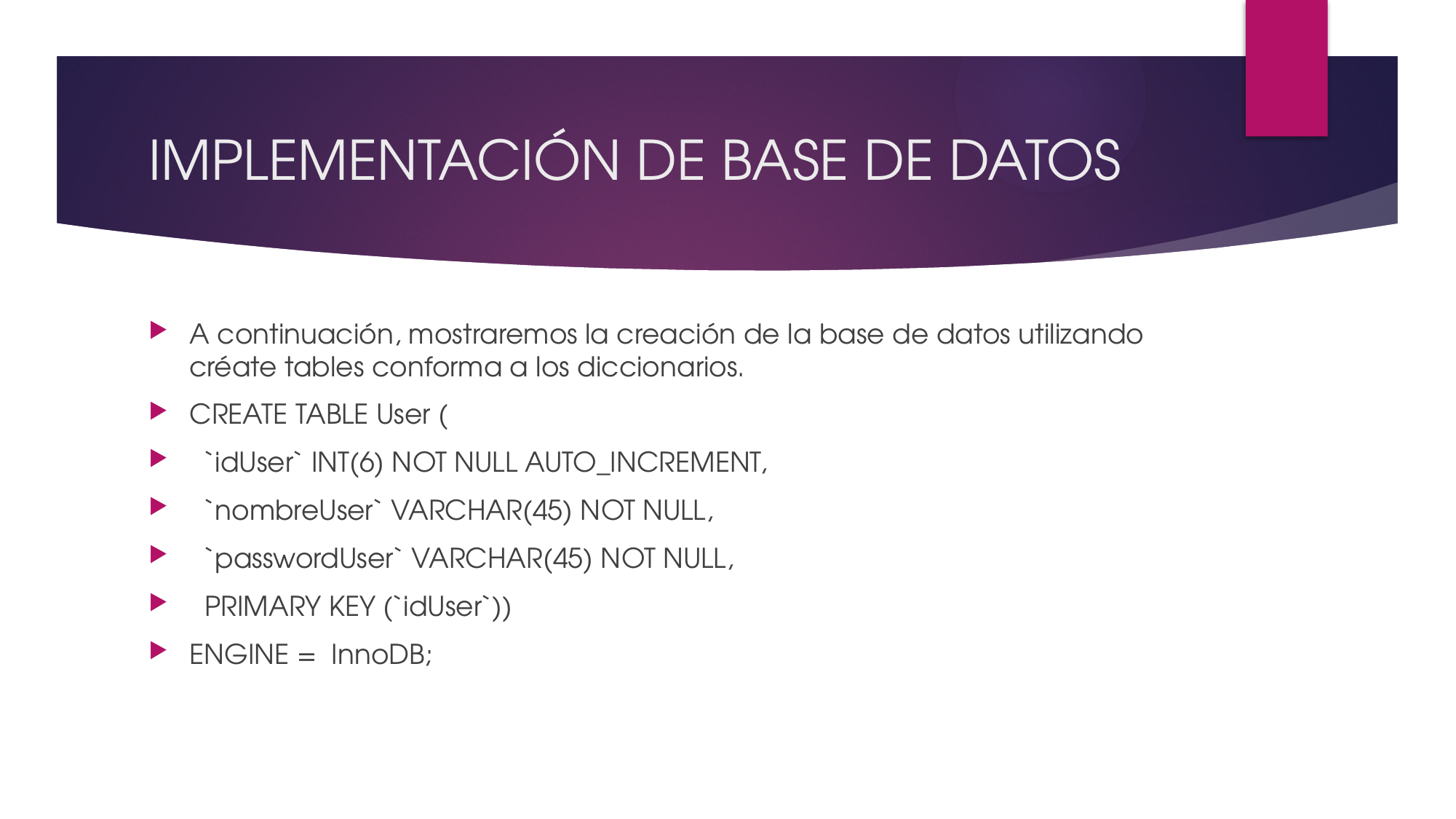

# IMPLEMENTACIÓN DE BASE DE DATOS
A continuación, mostraremos la creación de la base de datos utilizando créate tables conforma a los diccionarios.
CREATE TABLE User (
  `idUser` INT(6) NOT NULL AUTO_INCREMENT,
  `nombreUser` VARCHAR(45) NOT NULL,
  `passwordUser` VARCHAR(45) NOT NULL,
  PRIMARY KEY (`idUser`))
ENGINE =  InnoDB;